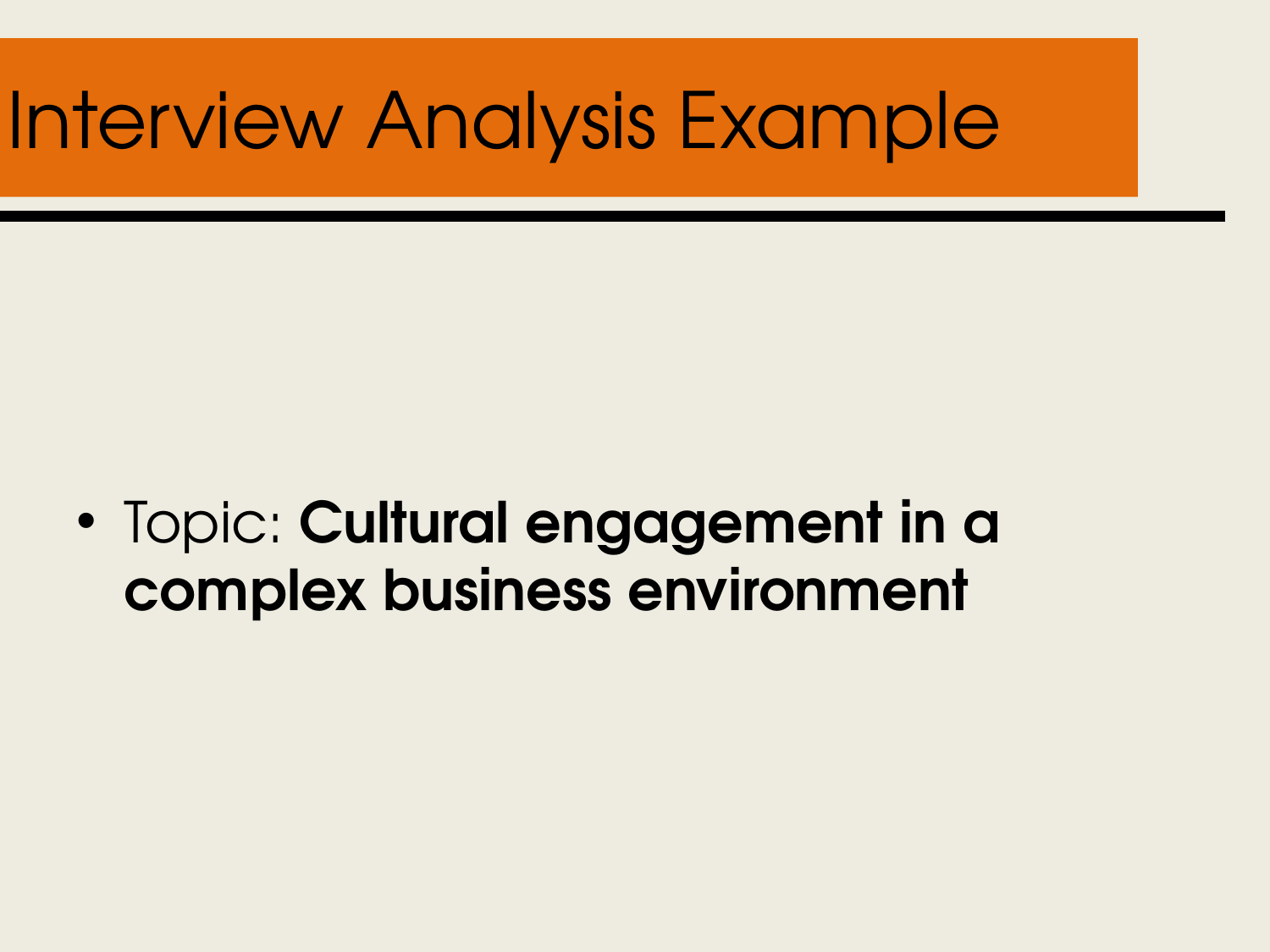

# Interview Analysis Example
Topic: Cultural engagement in a complex business environment